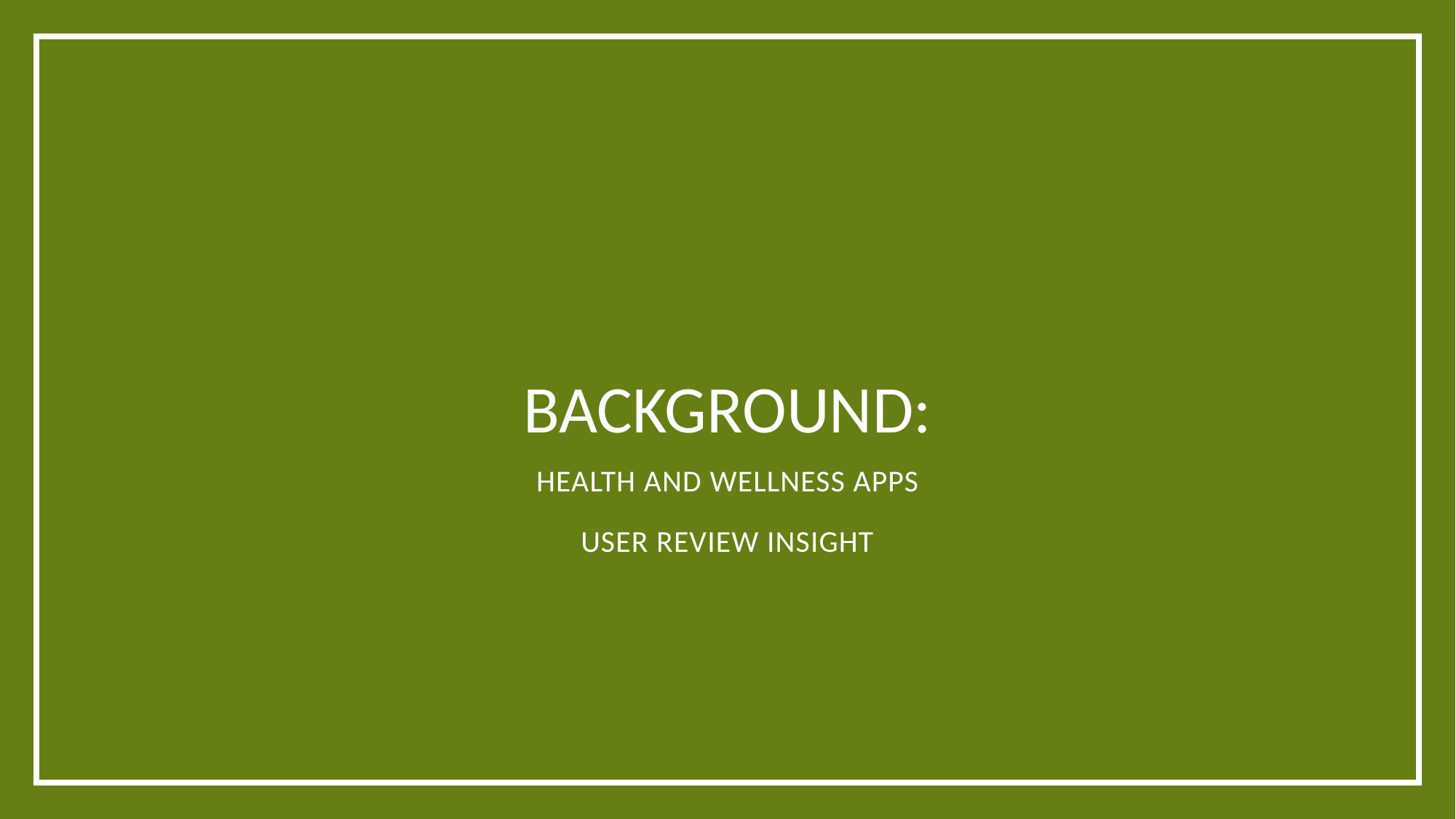

# Background:
Health and wellness apps
User review insight